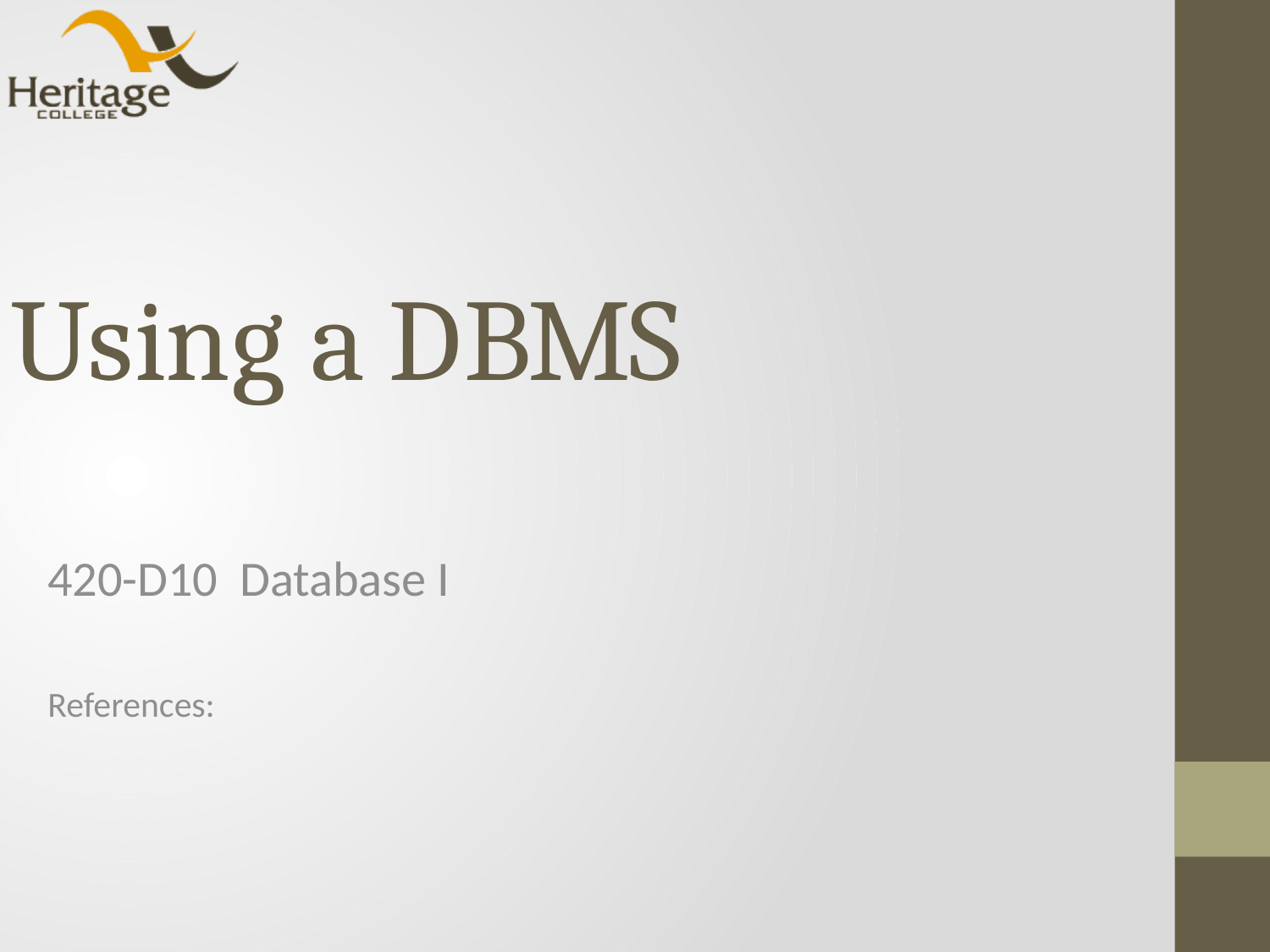

# Using a DBMS
420-D10  Database I

References: